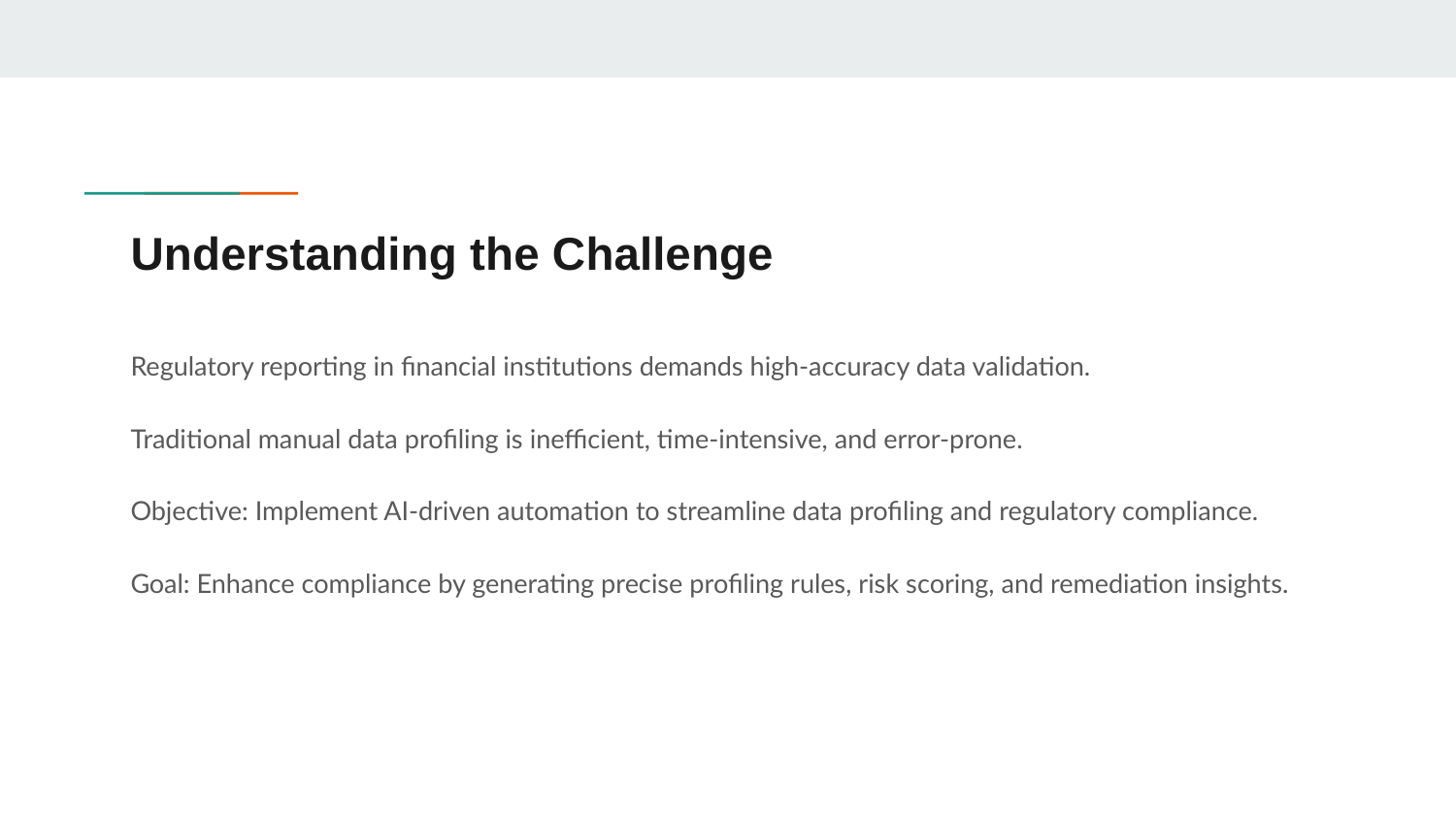

# Understanding the Challenge
Regulatory reporting in financial institutions demands high-accuracy data validation.

Traditional manual data profiling is inefficient, time-intensive, and error-prone.

Objective: Implement AI-driven automation to streamline data profiling and regulatory compliance.

Goal: Enhance compliance by generating precise profiling rules, risk scoring, and remediation insights.